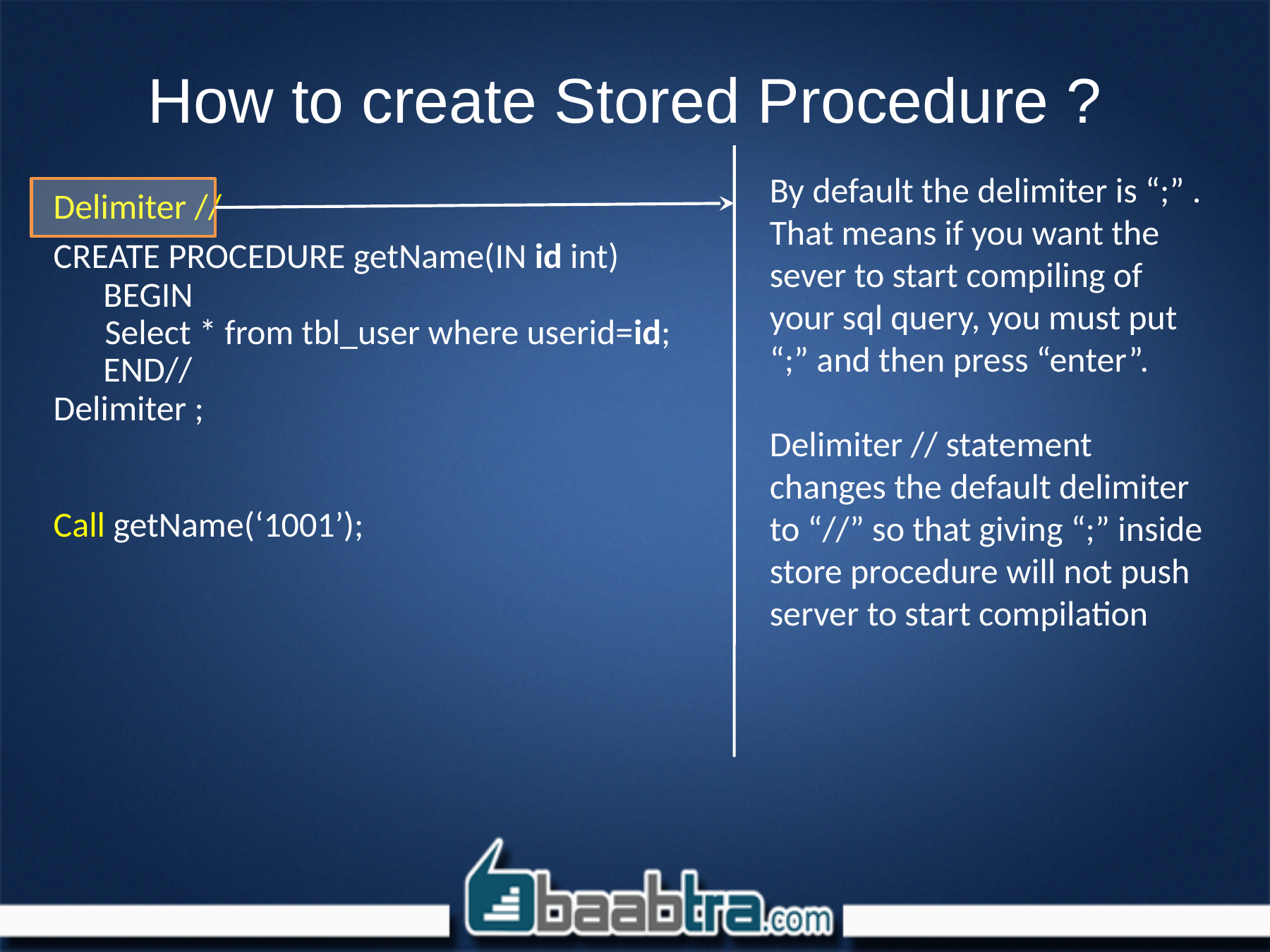

# How to create Stored Procedure ?

Delimiter //
CREATE PROCEDURE getName(IN id int)
BEGIN
	Select * from tbl_user where userid=id;
END//
Delimiter ;

Call getName(‘1001’);

By default the delimiter is “;” .
That means if you want the sever to start compiling of your sql query, you must put “;” and then press “enter”.

Delimiter // statement changes the default delimiter to “//” so that giving “;” inside store procedure will not push server to start compilation